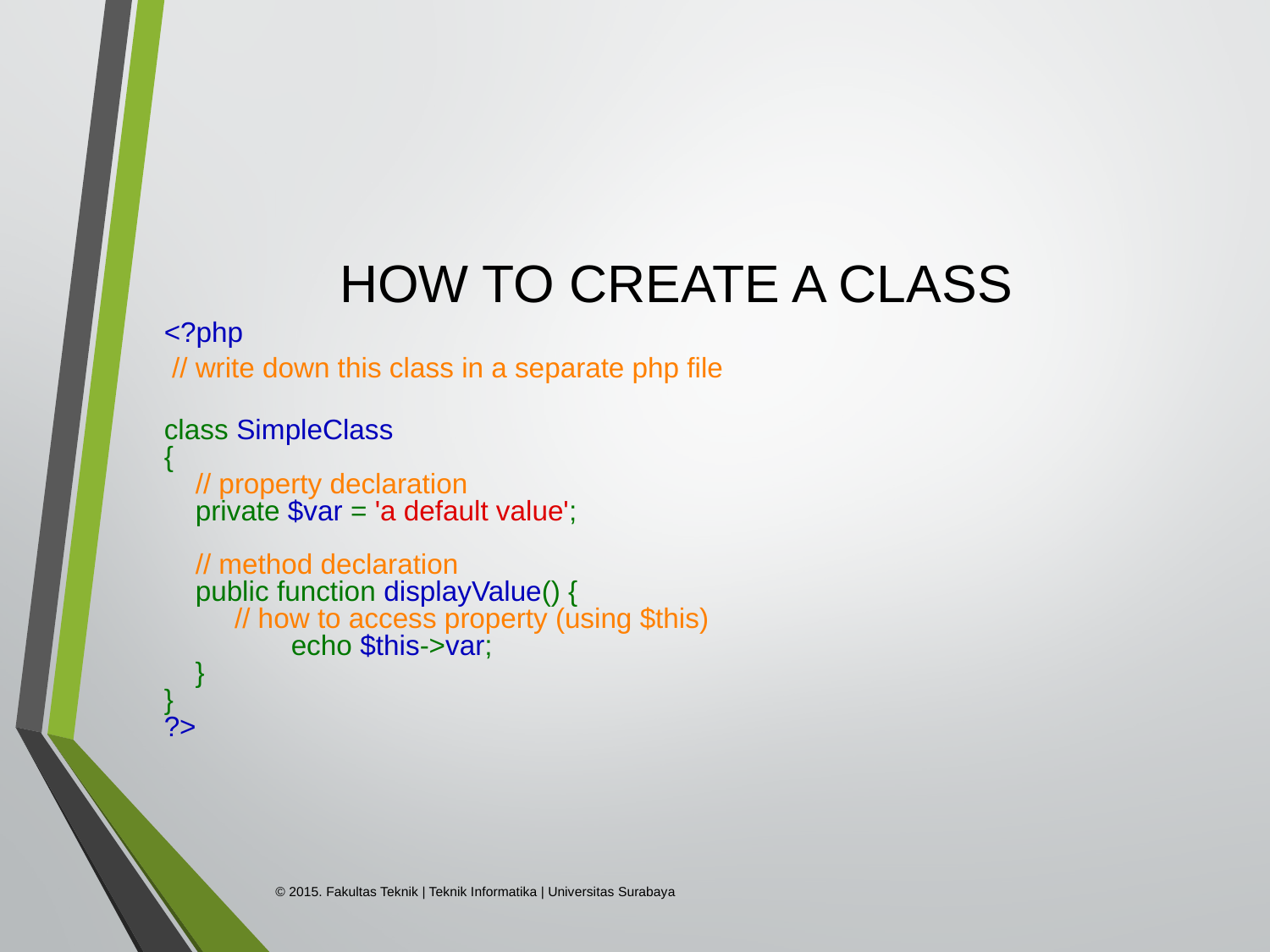

# HOW TO CREATE A CLASS
<?php
 // write down this class in a separate php file
class SimpleClass
{
    // property declaration
    private $var = 'a default value';
    // method declaration
    public function displayValue() {
         // how to access property (using $this)
	echo $this->var;
    }
}
?>
© 2015. Fakultas Teknik | Teknik Informatika | Universitas Surabaya